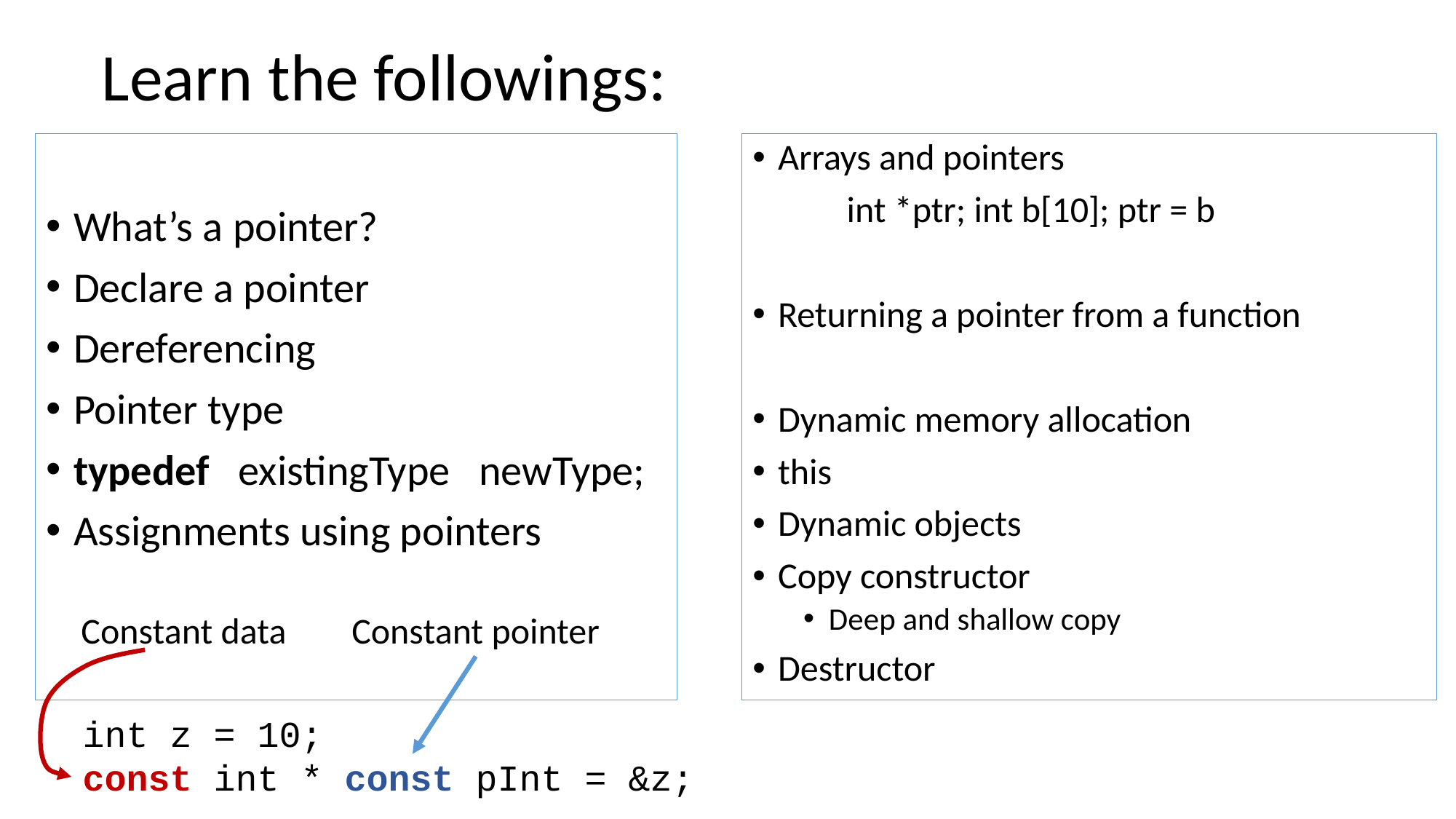

# Learn the followings:

What’s a pointer?
Declare a pointer
Dereferencing
Pointer type
typedef   existingType   newType;
Assignments using pointers

Arrays and pointers
	int *ptr; int b[10]; ptr = b

Returning a pointer from a function

Dynamic memory allocation
this
Dynamic objects
Copy constructor
Deep and shallow copy
Destructor
Constant data
Constant pointer

int z = 10;
const int * const pInt = &z;